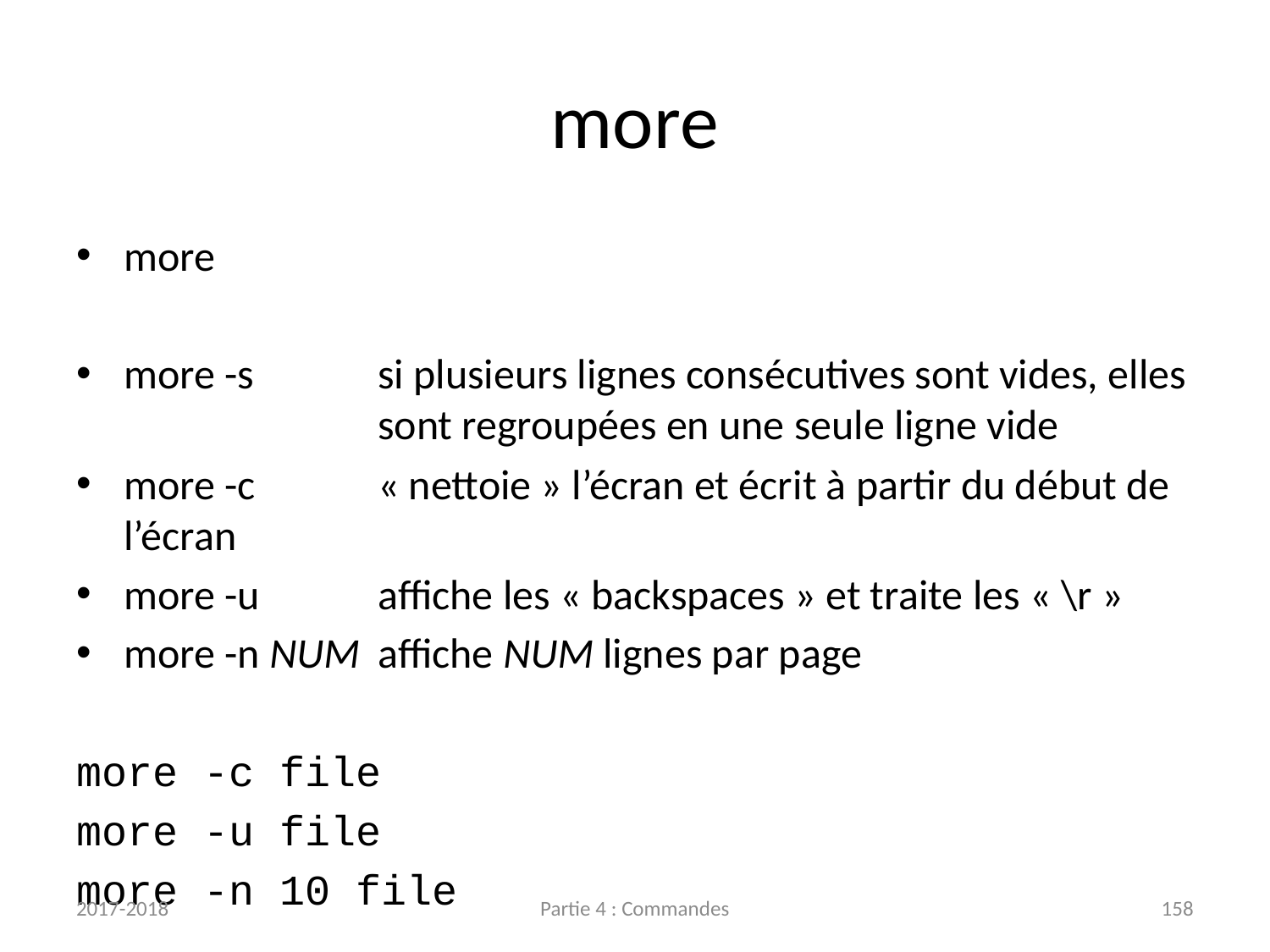

# more
more

more -s 	si plusieurs lignes consécutives sont vides, elles
		sont regroupées en une seule ligne vide
more -c	« nettoie » l’écran et écrit à partir du début de l’écran
more -u	affiche les « backspaces » et traite les « \r »
more -n NUM	affiche NUM lignes par page

more -c file
more -u file
more -n 10 file
2017-2018
Partie 4 : Commandes
158